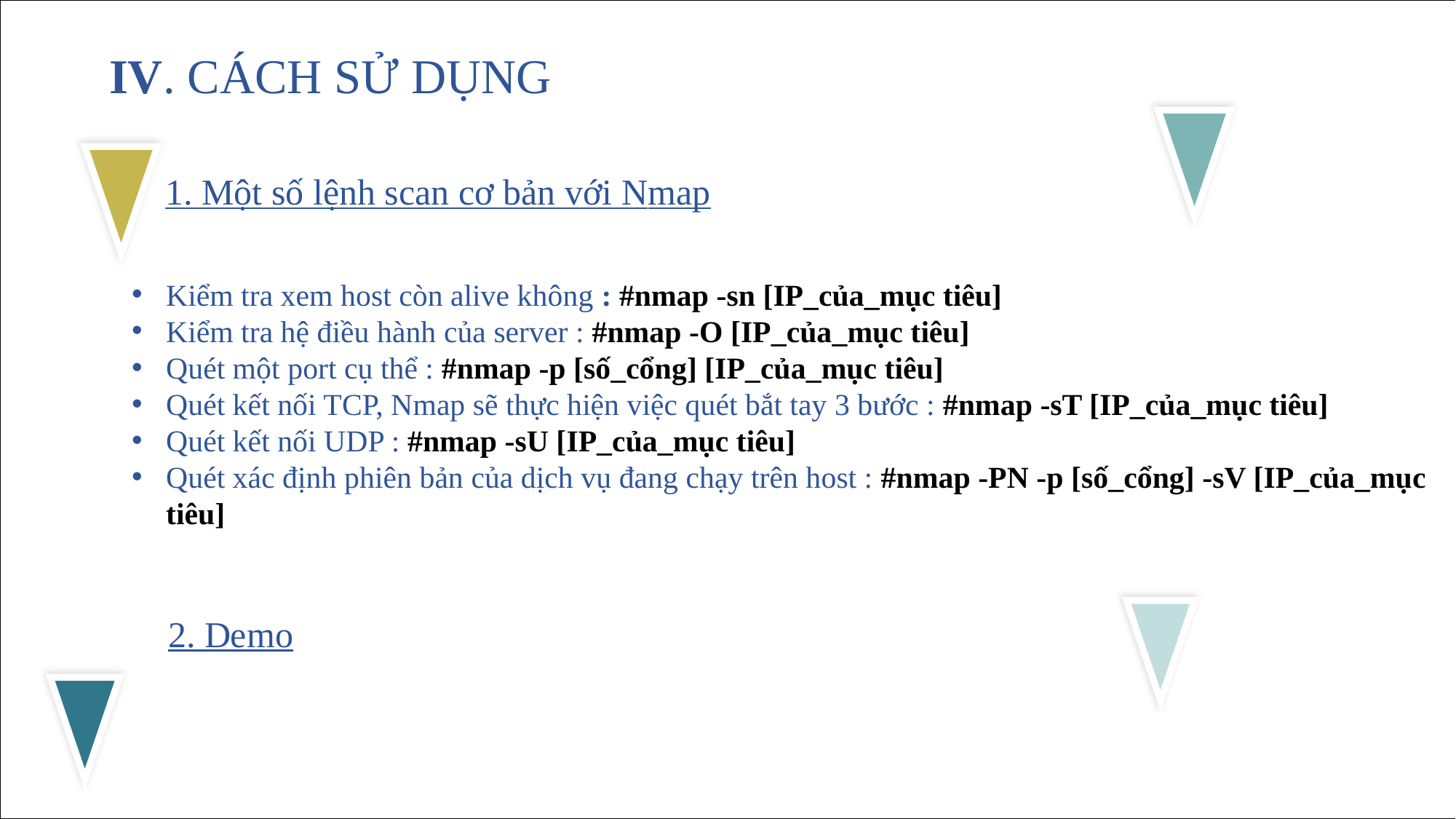

IV. CÁCH SỬ DỤNG

1. Một số lệnh scan cơ bản với Nmap
Kiểm tra xem host còn alive không : #nmap -sn [IP_của_mục tiêu]
Kiểm tra hệ điều hành của server : #nmap -O [IP_của_mục tiêu]
Quét một port cụ thể : #nmap -p [số_cổng] [IP_của_mục tiêu]
Quét kết nối TCP, Nmap sẽ thực hiện việc quét bắt tay 3 bước : #nmap -sT [IP_của_mục tiêu]
Quét kết nối UDP : #nmap -sU [IP_của_mục tiêu]
Quét xác định phiên bản của dịch vụ đang chạy trên host : #nmap -PN -p [số_cổng] -sV [IP_của_mục tiêu]

2. Demo